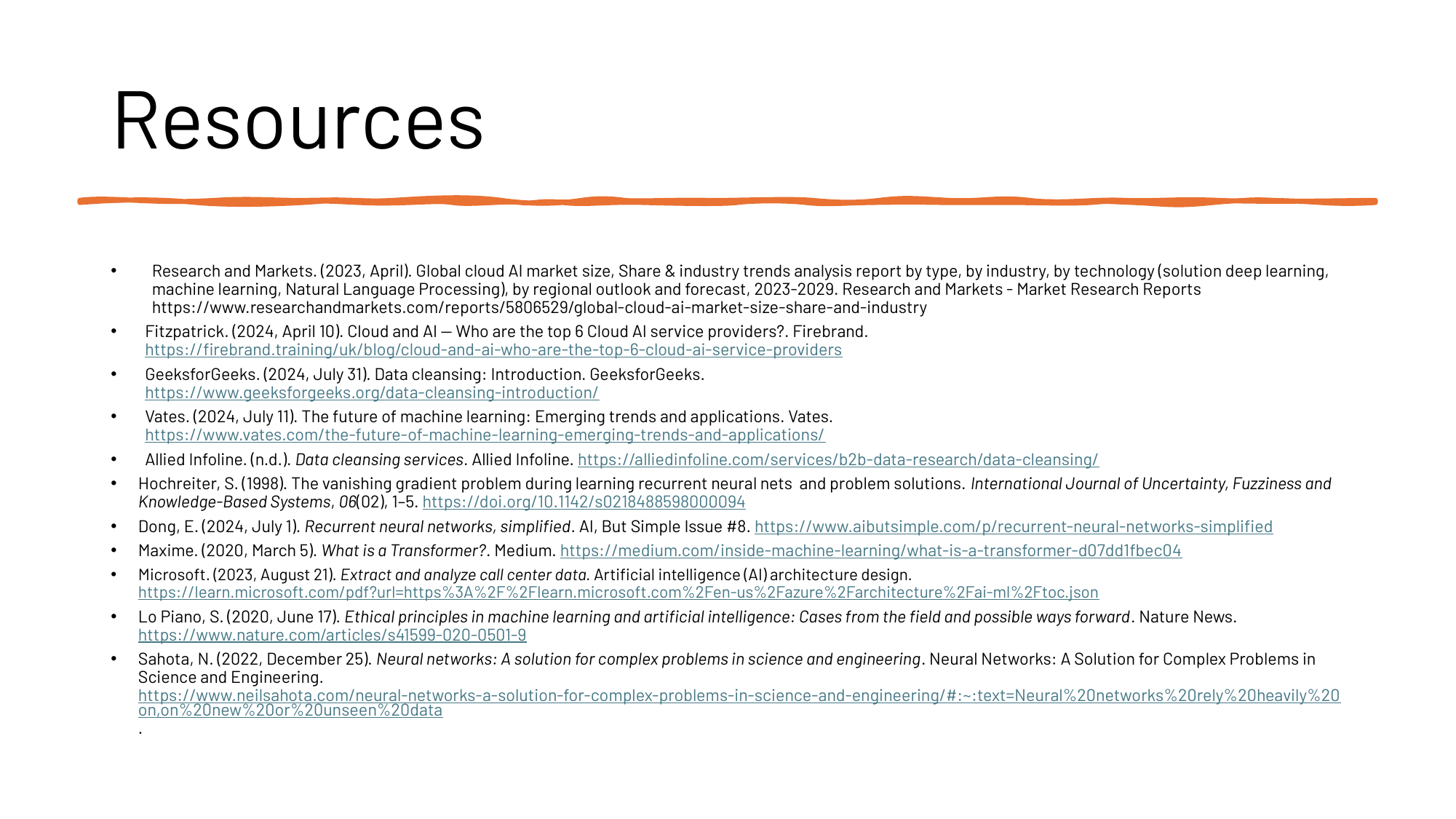

# Resources

Research and Markets. (2023, April). Global cloud AI market size, Share & industry trends analysis report by type, by industry, by technology (solution deep learning, machine learning, Natural Language Processing), by regional outlook and forecast, 2023-2029. Research and Markets - Market Research Reports https://www.researchandmarkets.com/reports/5806529/global-cloud-ai-market-size-share-and-industry
Fitzpatrick. (2024, April 10). Cloud and AI — Who are the top 6 Cloud AI service providers?. Firebrand. https://firebrand.training/uk/blog/cloud-and-ai-who-are-the-top-6-cloud-ai-service-providers
GeeksforGeeks. (2024, July 31). Data cleansing: Introduction. GeeksforGeeks.
https://www.geeksforgeeks.org/data-cleansing-introduction/
Vates. (2024, July 11). The future of machine learning: Emerging trends and applications. Vates.
https://www.vates.com/the-future-of-machine-learning-emerging-trends-and-applications/
Allied Infoline. (n.d.). Data cleansing services. Allied Infoline. https://alliedinfoline.com/services/b2b-data-research/data-cleansing/
Hochreiter, S. (1998). The vanishing gradient problem during learning recurrent neural nets  and problem solutions. International Journal of Uncertainty, Fuzziness and Knowledge-Based Systems, 06(02), 1–5. https://doi.org/10.1142/s0218488598000094
Dong, E. (2024, July 1). Recurrent neural networks, simplified. AI, But Simple Issue #8. https://www.aibutsimple.com/p/recurrent-neural-networks-simplified
Maxime. (2020, March 5). What is a Transformer?. Medium. https://medium.com/inside-machine-learning/what-is-a-transformer-d07dd1fbec04
Microsoft. (2023, August 21). Extract and analyze call center data. Artificial intelligence (AI) architecture design. https://learn.microsoft.com/pdf?url=https%3A%2F%2Flearn.microsoft.com%2Fen-us%2Fazure%2Farchitecture%2Fai-ml%2Ftoc.json
Lo Piano, S. (2020, June 17). Ethical principles in machine learning and artificial intelligence: Cases from the field and possible ways forward. Nature News. https://www.nature.com/articles/s41599-020-0501-9
Sahota, N. (2022, December 25). Neural networks: A solution for complex problems in science and engineering. Neural Networks: A Solution for Complex Problems in Science and Engineering. https://www.neilsahota.com/neural-networks-a-solution-for-complex-problems-in-science-and-engineering/#:~:text=Neural%20networks%20rely%20heavily%20on,on%20new%20or%20unseen%20data.